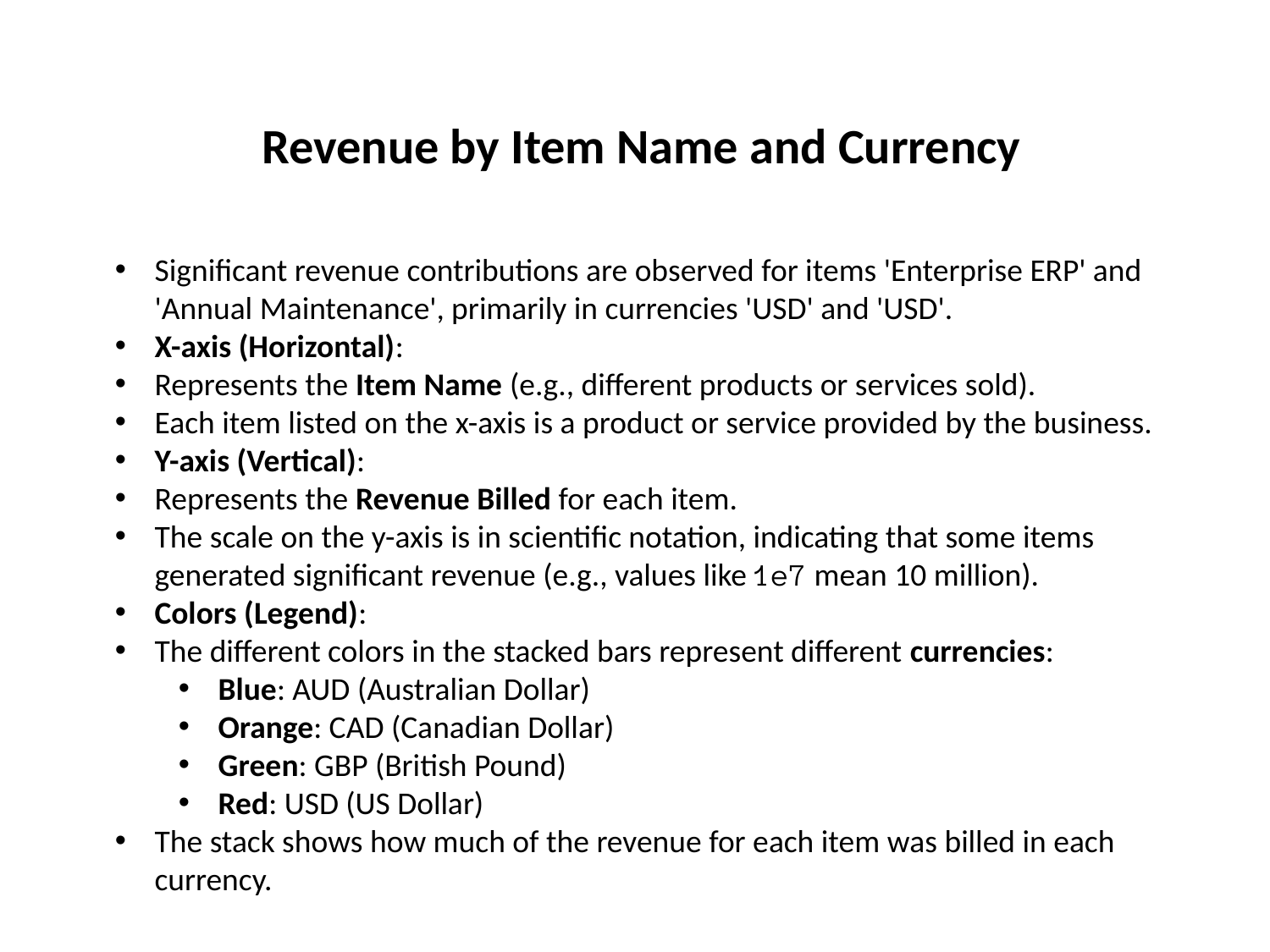

Revenue by Item Name and Currency

Significant revenue contributions are observed for items 'Enterprise ERP' and 'Annual Maintenance', primarily in currencies 'USD' and 'USD'.
X-axis (Horizontal):
Represents the Item Name (e.g., different products or services sold).
Each item listed on the x-axis is a product or service provided by the business.
Y-axis (Vertical):
Represents the Revenue Billed for each item.
The scale on the y-axis is in scientific notation, indicating that some items generated significant revenue (e.g., values like 1e7 mean 10 million).
Colors (Legend):
The different colors in the stacked bars represent different currencies:
Blue: AUD (Australian Dollar)
Orange: CAD (Canadian Dollar)
Green: GBP (British Pound)
Red: USD (US Dollar)
The stack shows how much of the revenue for each item was billed in each currency.